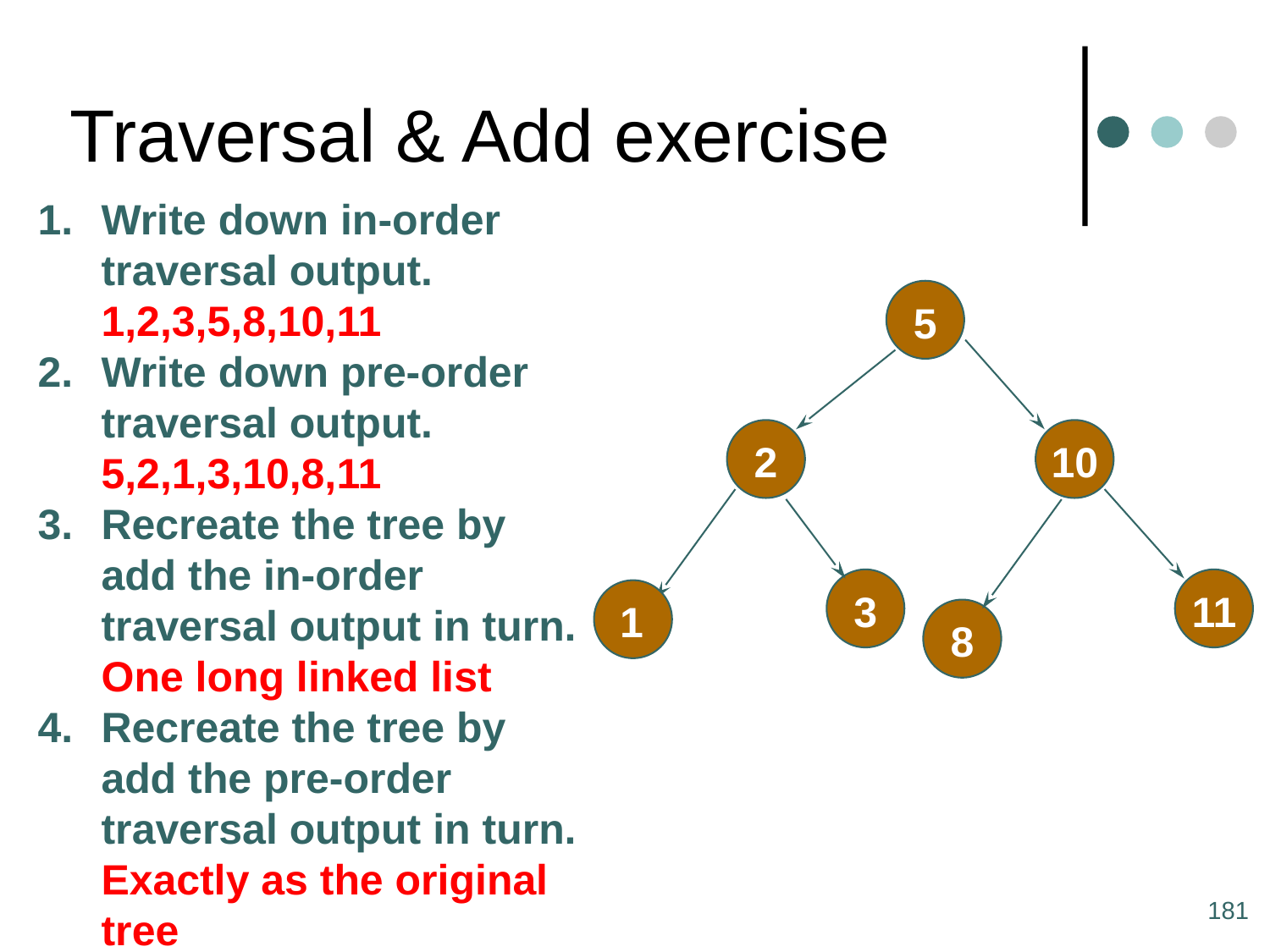

# Traversal & Add exercise
Write down in-order traversal output. 1,2,3,5,8,10,11
Write down pre-order traversal output. 5,2,1,3,10,8,11
Recreate the tree by add the in-order traversal output in turn. One long linked list
Recreate the tree by add the pre-order traversal output in turn. Exactly as the original tree

5

2
10

3
11

1
10

8
181